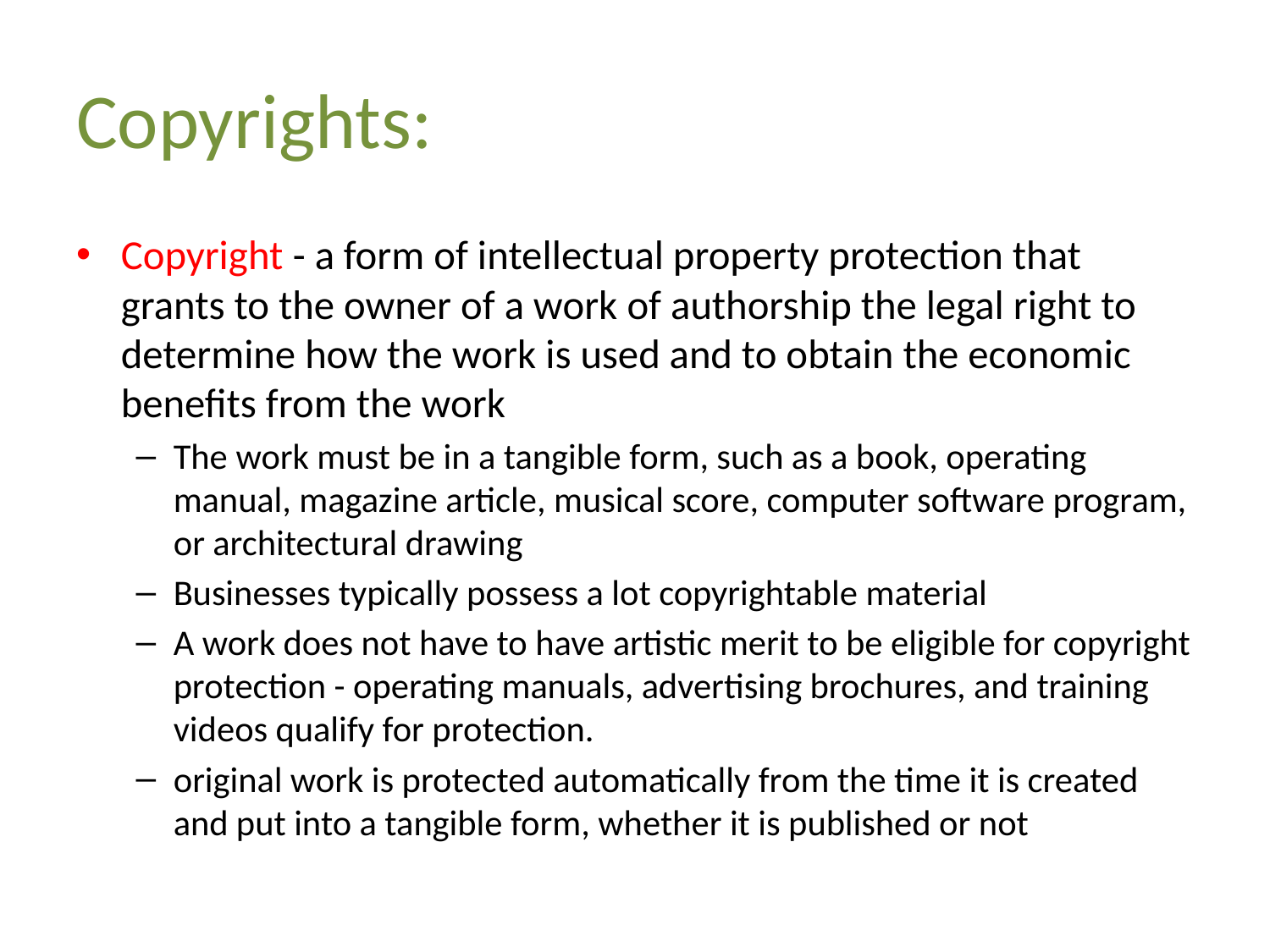

# Copyrights:
Copyright - a form of intellectual property protection that grants to the owner of a work of authorship the legal right to determine how the work is used and to obtain the economic benefits from the work
The work must be in a tangible form, such as a book, operating manual, magazine article, musical score, computer software program, or architectural drawing
Businesses typically possess a lot copyrightable material
A work does not have to have artistic merit to be eligible for copyright protection - operating manuals, advertising brochures, and training videos qualify for protection.
original work is protected automatically from the time it is created and put into a tangible form, whether it is published or not